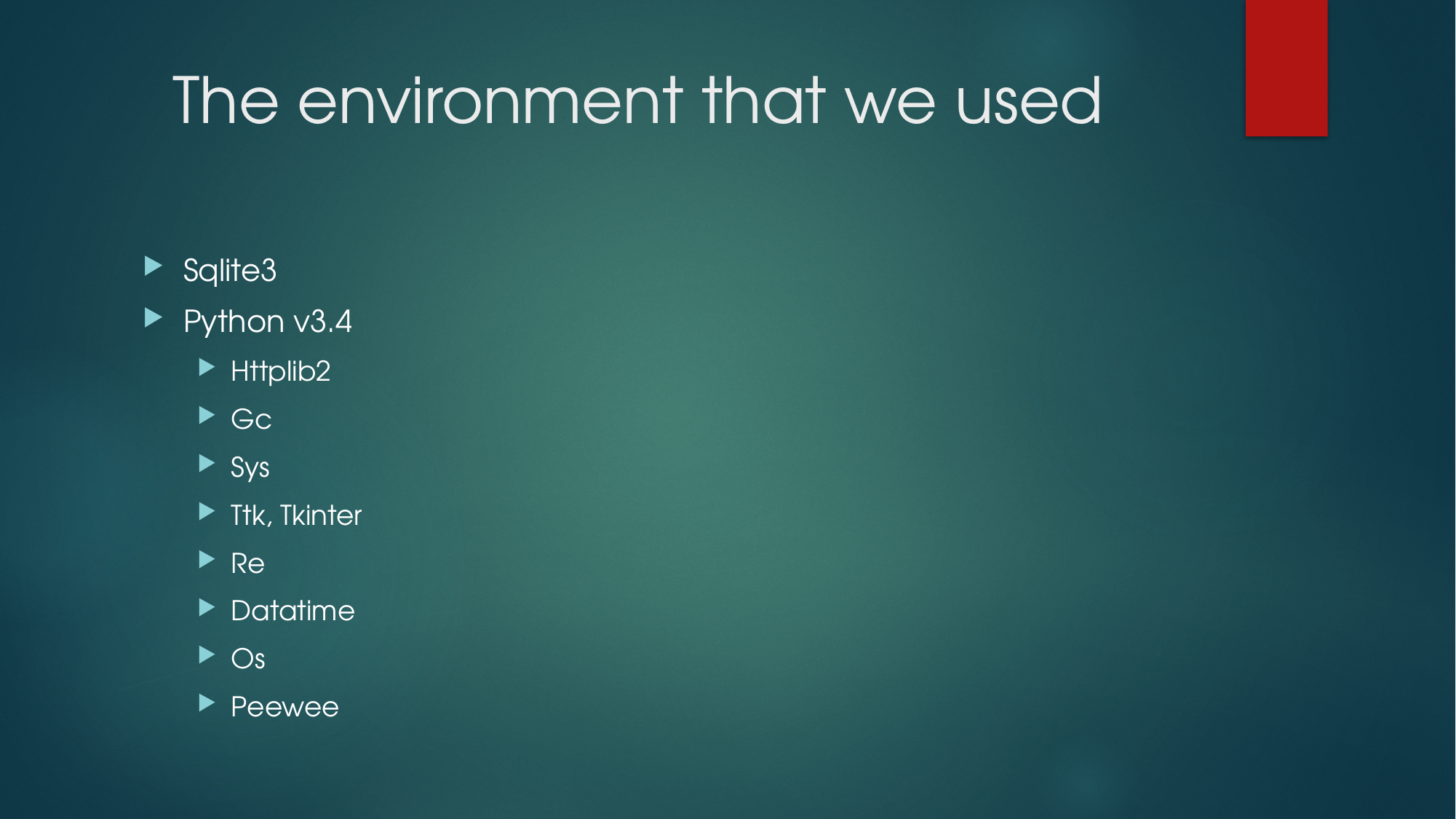

# The environment that we used
Sqlite3
Python v3.4
Httplib2
Gc
Sys
Ttk, Tkinter
Re
Datatime
Os
Peewee